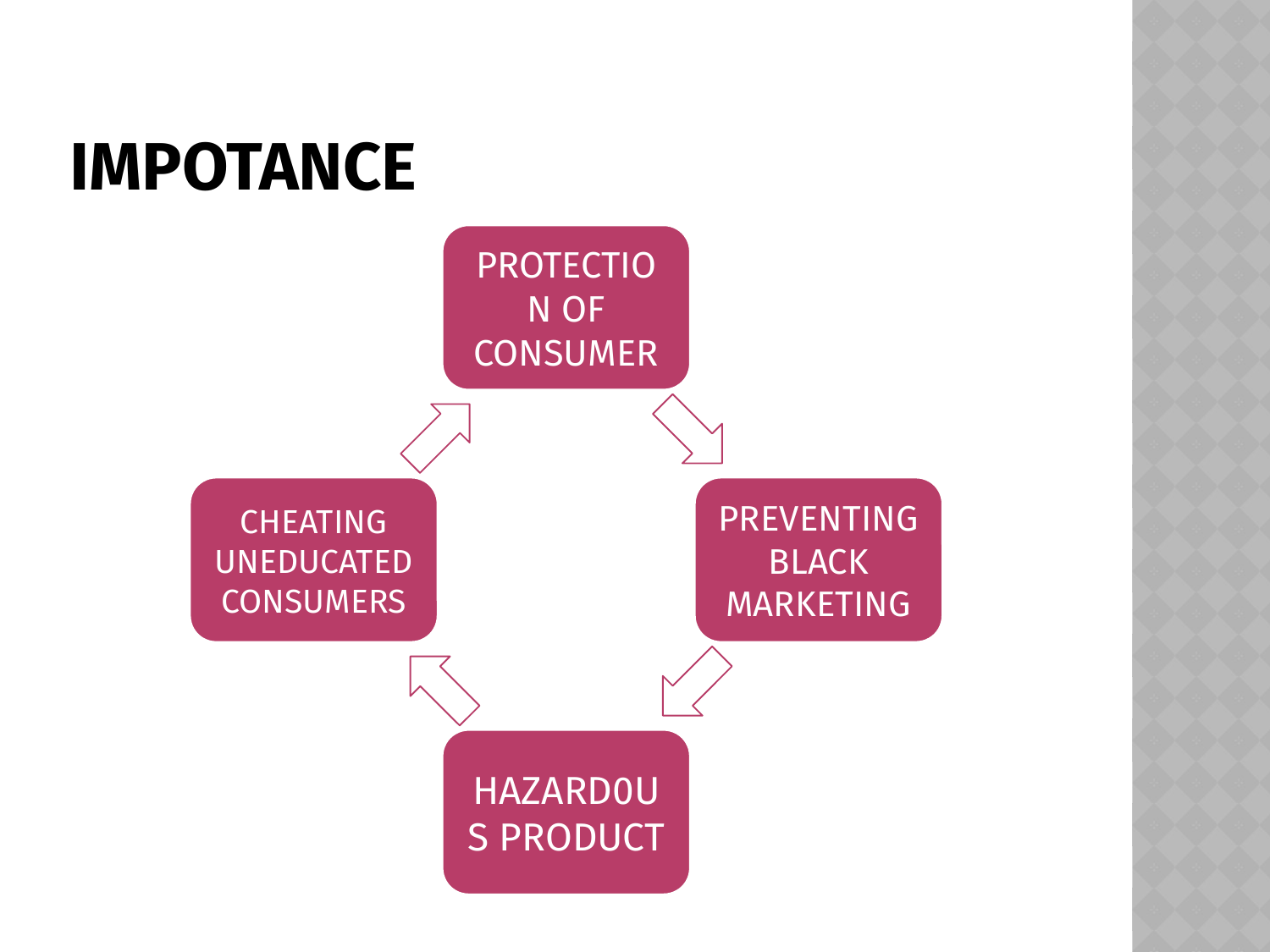

# IMPOTANCE
PROTECTION OF CONSUMER
PREVENTING BLACK MARKETING
HAZARD0US PRODUCT
CHEATING UNEDUCATED CONSUMERS